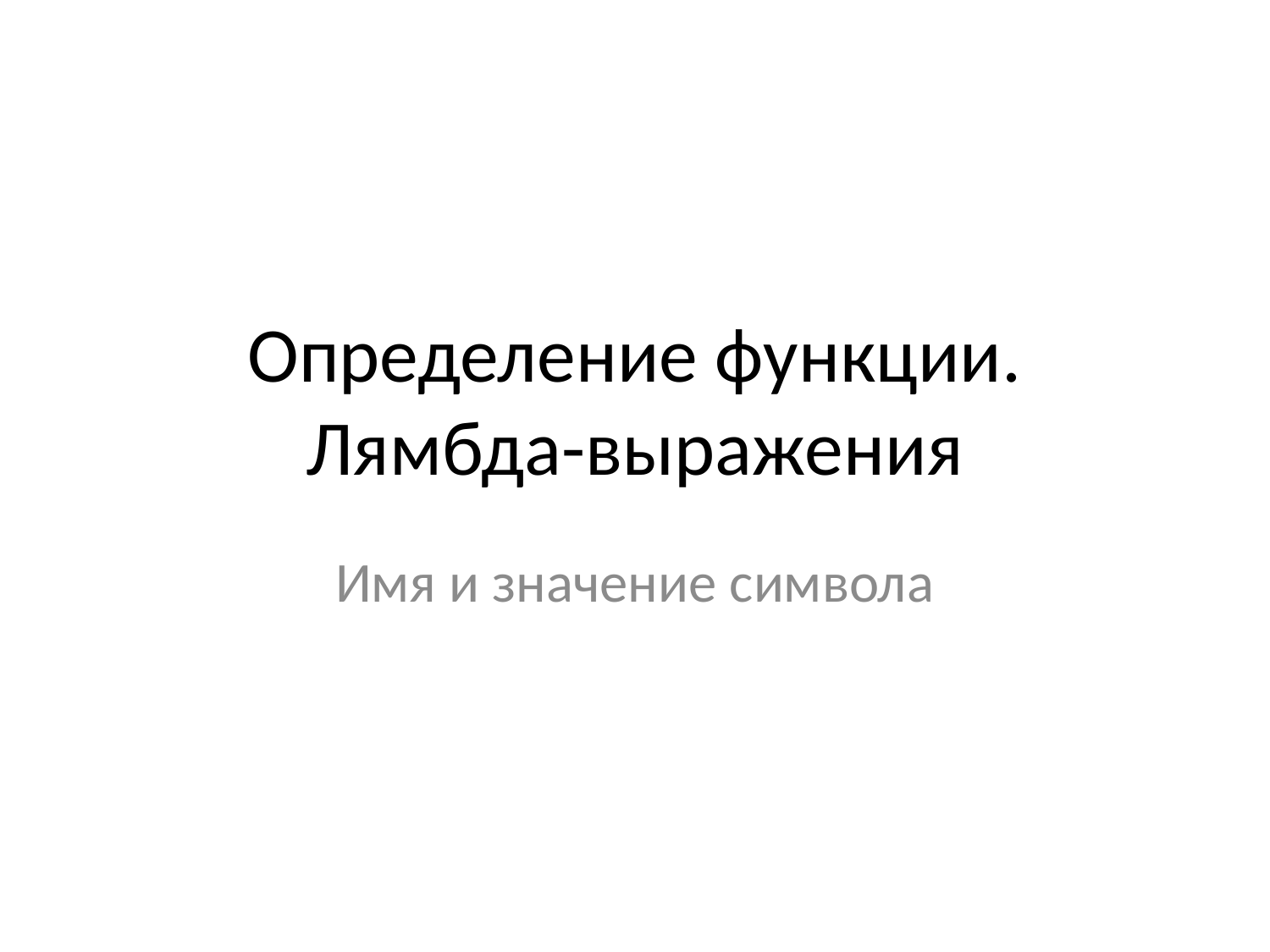

# Определение функции. Лямбда-выражения
Имя и значение символа